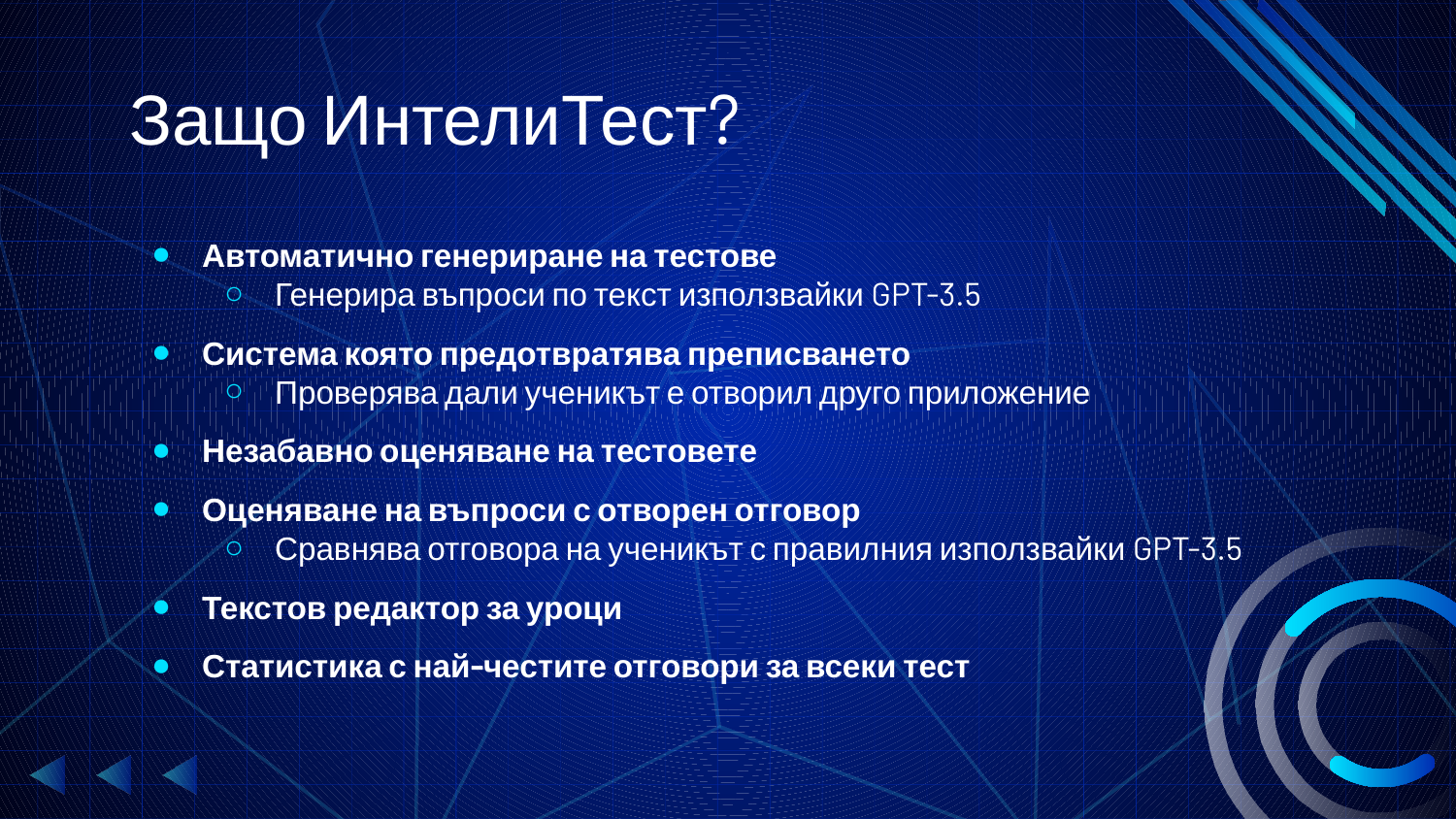

# Защо ИнтелиТест?
Автоматично генериране на тестове
Генерира въпроси по текст използвайки GPT-3.5
Система която предотвратява преписването
Проверява дали ученикът е отворил друго приложение
Незабавно оценяване на тестовете
Оценяване на въпроси с отворен отговор
Сравнява отговора на ученикът с правилния използвайки GPT-3.5
Текстов редактор за уроци
Статистика с най-честите отговори за всеки тест